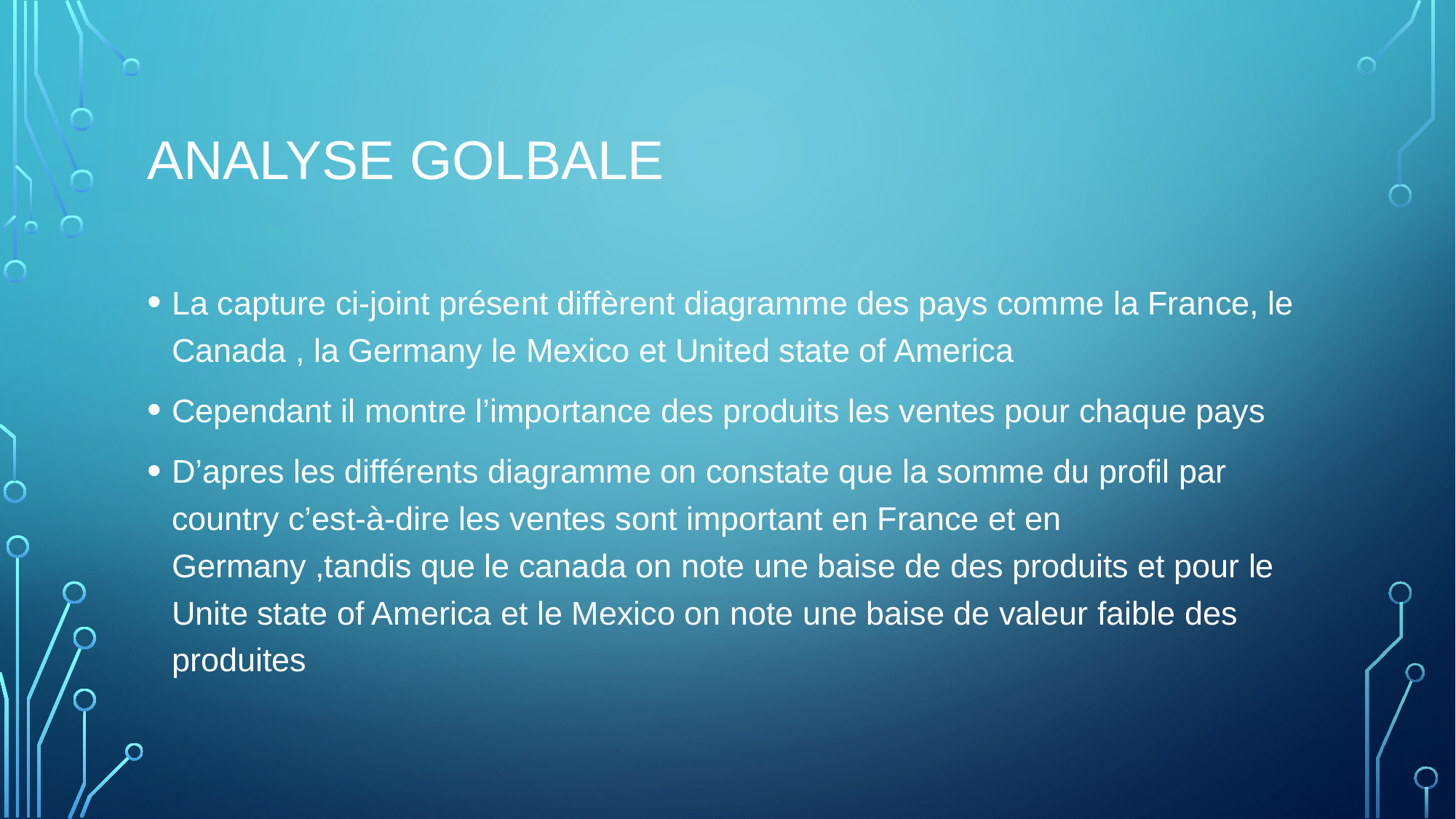

# ANALYSE GOLBALE
La capture ci-joint présent diffèrent diagramme des pays comme la France, le Canada , la Germany le Mexico et United state of America
Cependant il montre l’importance des produits les ventes pour chaque pays
D’apres les différents diagramme on constate que la somme du profil par country c’est-à-dire les ventes sont important en France et en Germany ,tandis que le canada on note une baise de des produits et pour le Unite state of America et le Mexico on note une baise de valeur faible des produites